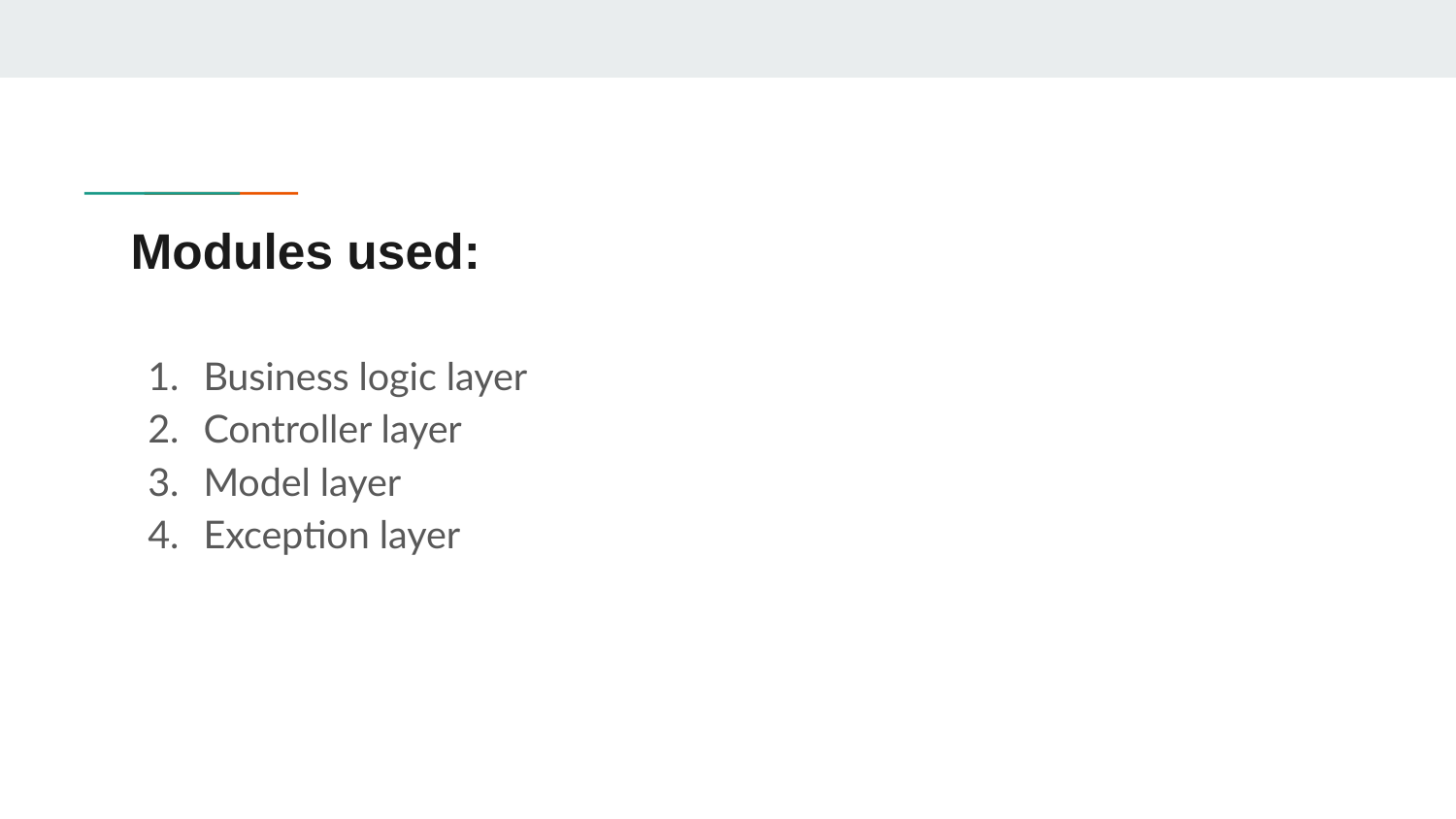

# Modules used:
Business logic layer
Controller layer
Model layer
Exception layer